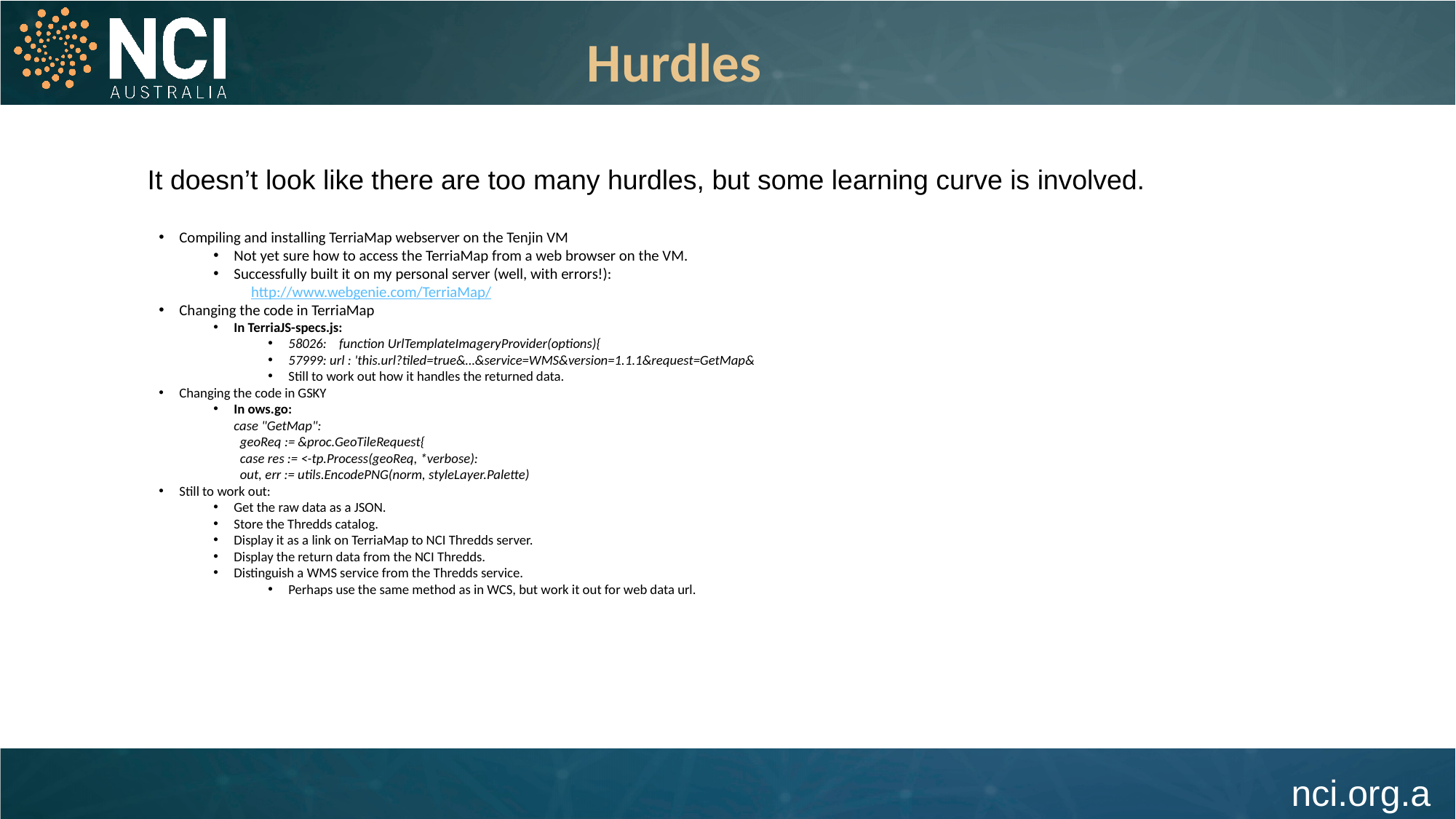

Hurdles
It doesn’t look like there are too many hurdles, but some learning curve is involved.
Compiling and installing TerriaMap webserver on the Tenjin VM
Not yet sure how to access the TerriaMap from a web browser on the VM.
Successfully built it on my personal server (well, with errors!):
     http://www.webgenie.com/TerriaMap/
Changing the code in TerriaMap
In TerriaJS-specs.js:
58026:    function UrlTemplateImageryProvider(options){
57999: url : 'this.url?tiled=true&…&service=WMS&version=1.1.1&request=GetMap&
Still to work out how it handles the returned data.
Changing the code in GSKY
In ows.go:
case "GetMap":
  geoReq := &proc.GeoTileRequest{
  case res := <-tp.Process(geoReq, *verbose):
  out, err := utils.EncodePNG(norm, styleLayer.Palette)
Still to work out:
Get the raw data as a JSON.
Store the Thredds catalog.
Display it as a link on TerriaMap to NCI Thredds server.
Display the return data from the NCI Thredds.
Distinguish a WMS service from the Thredds service.
Perhaps use the same method as in WCS, but work it out for web data url.